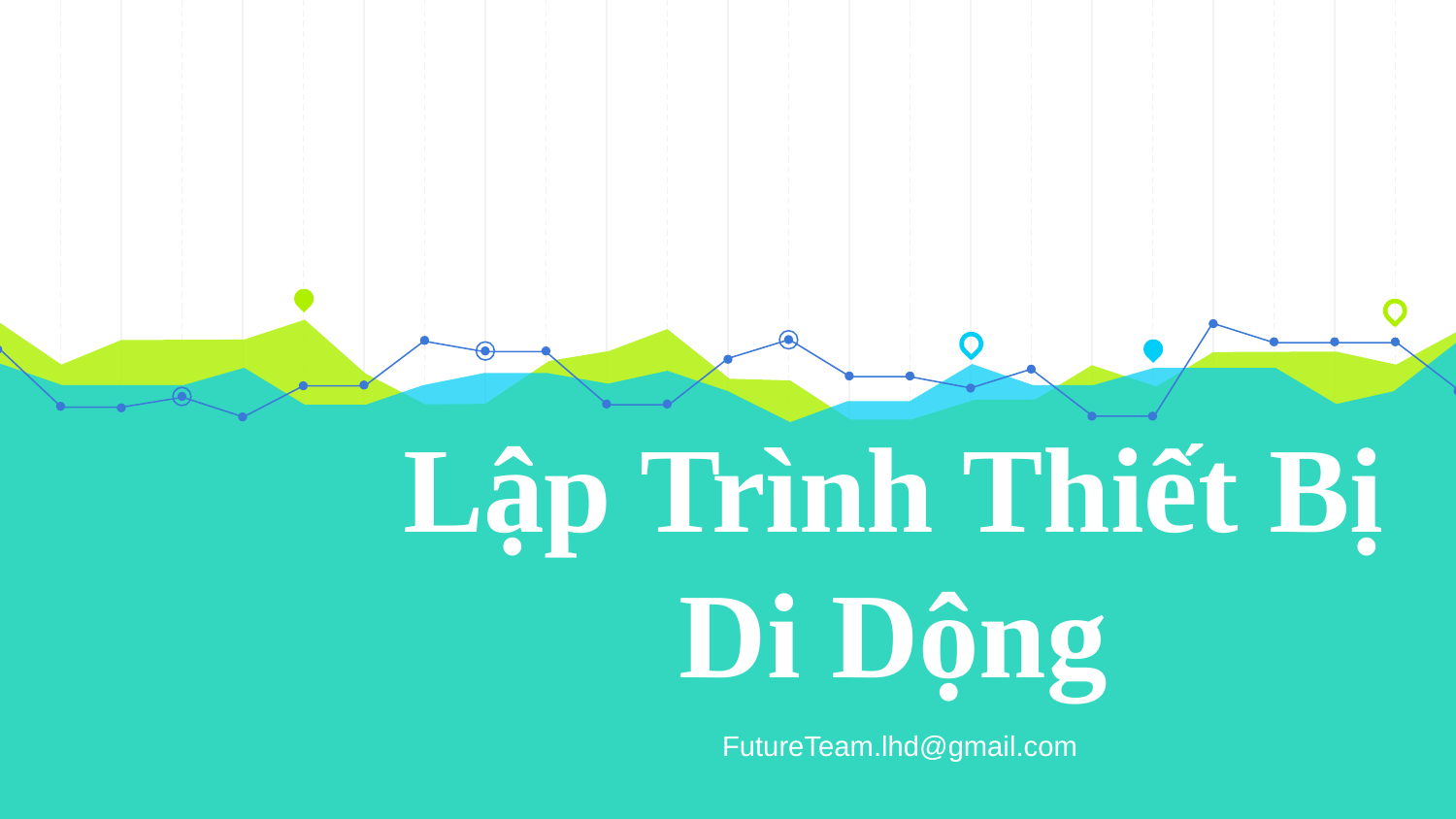

# Lập Trình Thiết Bị Di Dộng
FutureTeam.lhd@gmail.com